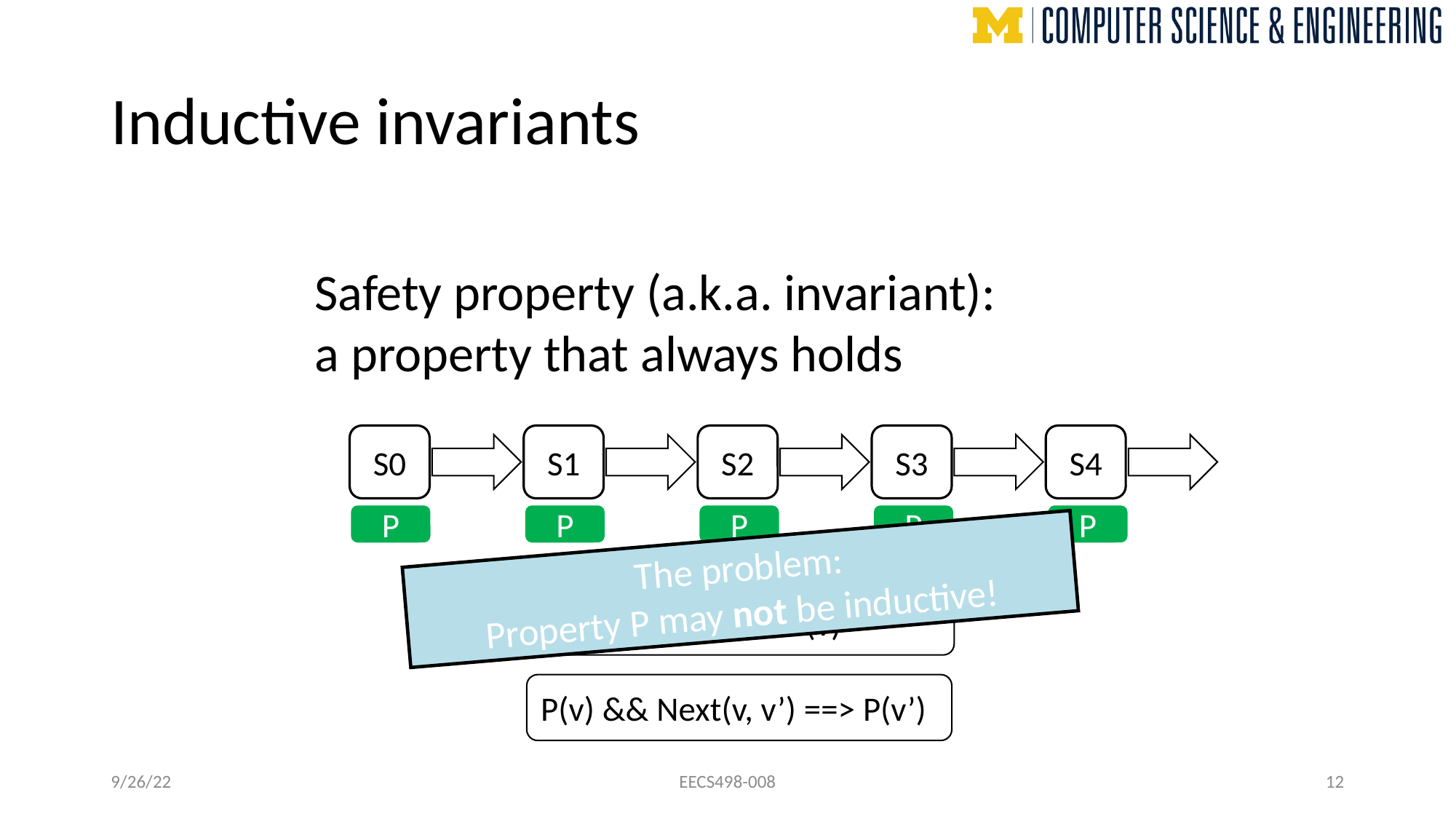

# Inductive invariants

Safety property (a.k.a. invariant):
a property that always holds

S4
S1
S2
S3
S0
P
P
P
P
P
The problem:
Property P may not be inductive!
Init(v) ==> P(v)
P(v) && Next(v, v’) ==> P(v’)
9/26/22
EECS498-008
12